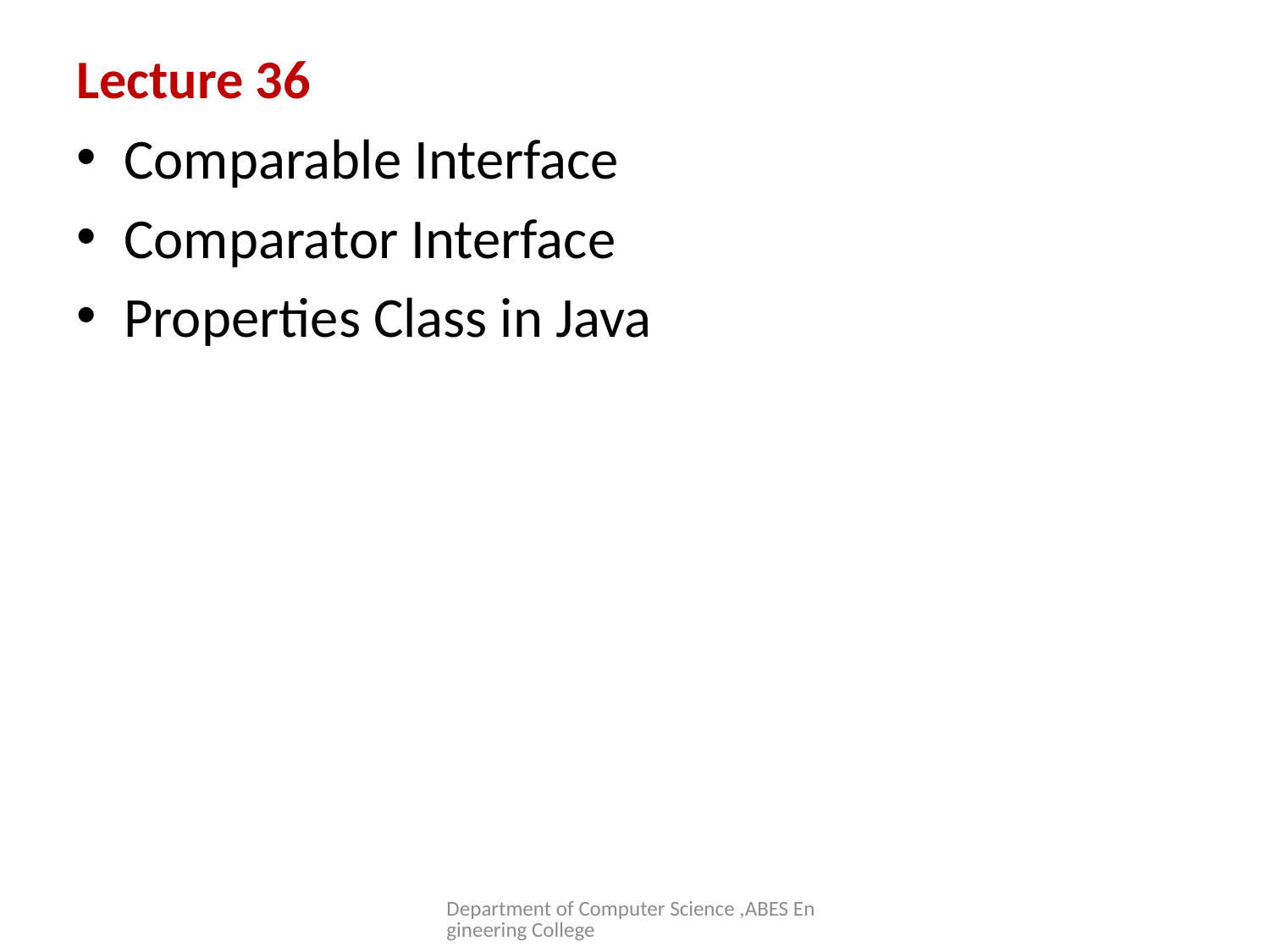

# Lecture 36
Comparable Interface
Comparator Interface
Properties Class in Java
Department of Computer Science ,ABES Engineering College